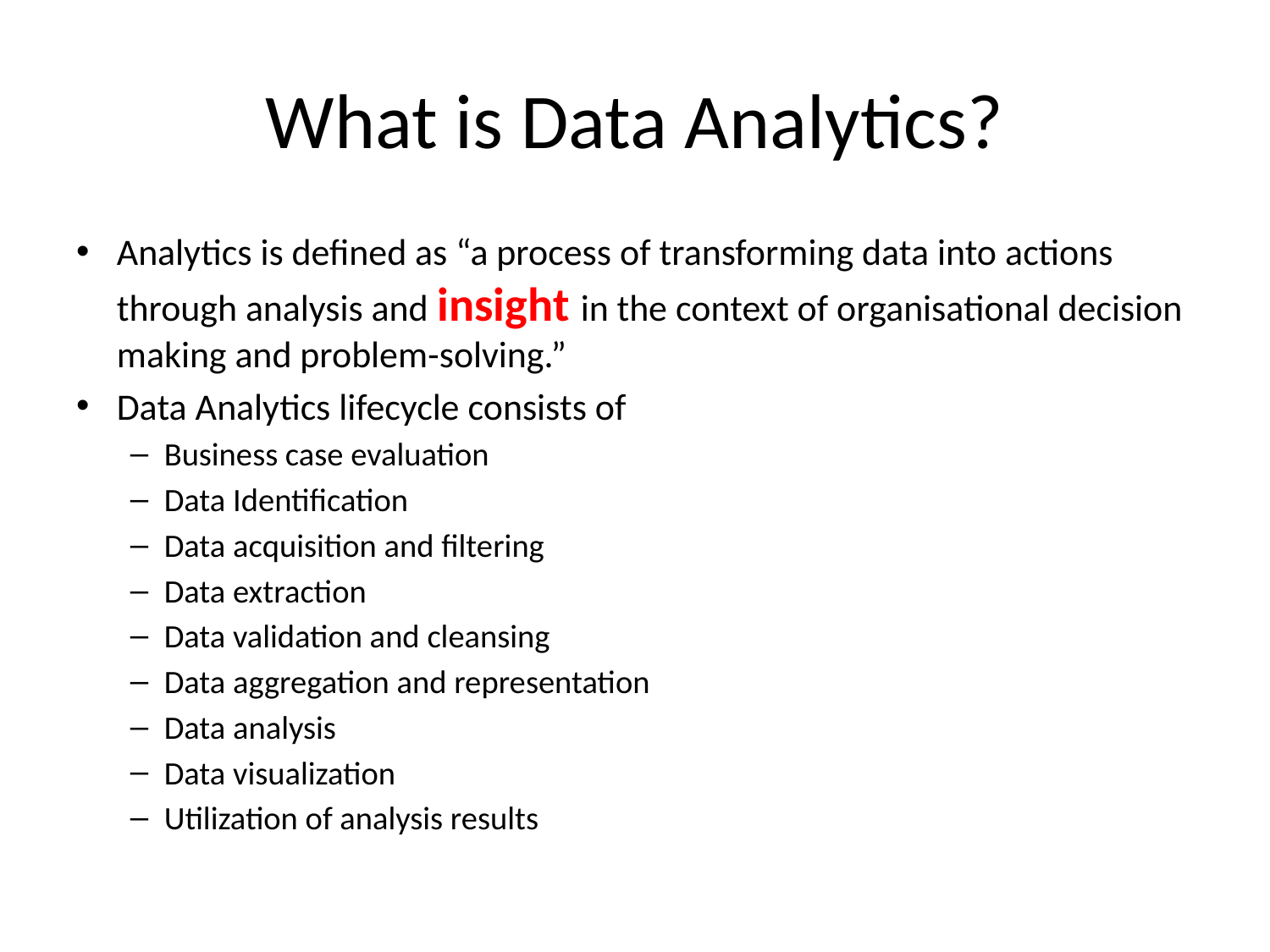

# What is Data Analytics?
Analytics is defined as “a process of transforming data into actions through analysis and insight in the context of organisational decision making and problem-solving.”
Data Analytics lifecycle consists of
Business case evaluation
Data Identification
Data acquisition and filtering
Data extraction
Data validation and cleansing
Data aggregation and representation
Data analysis
Data visualization
Utilization of analysis results